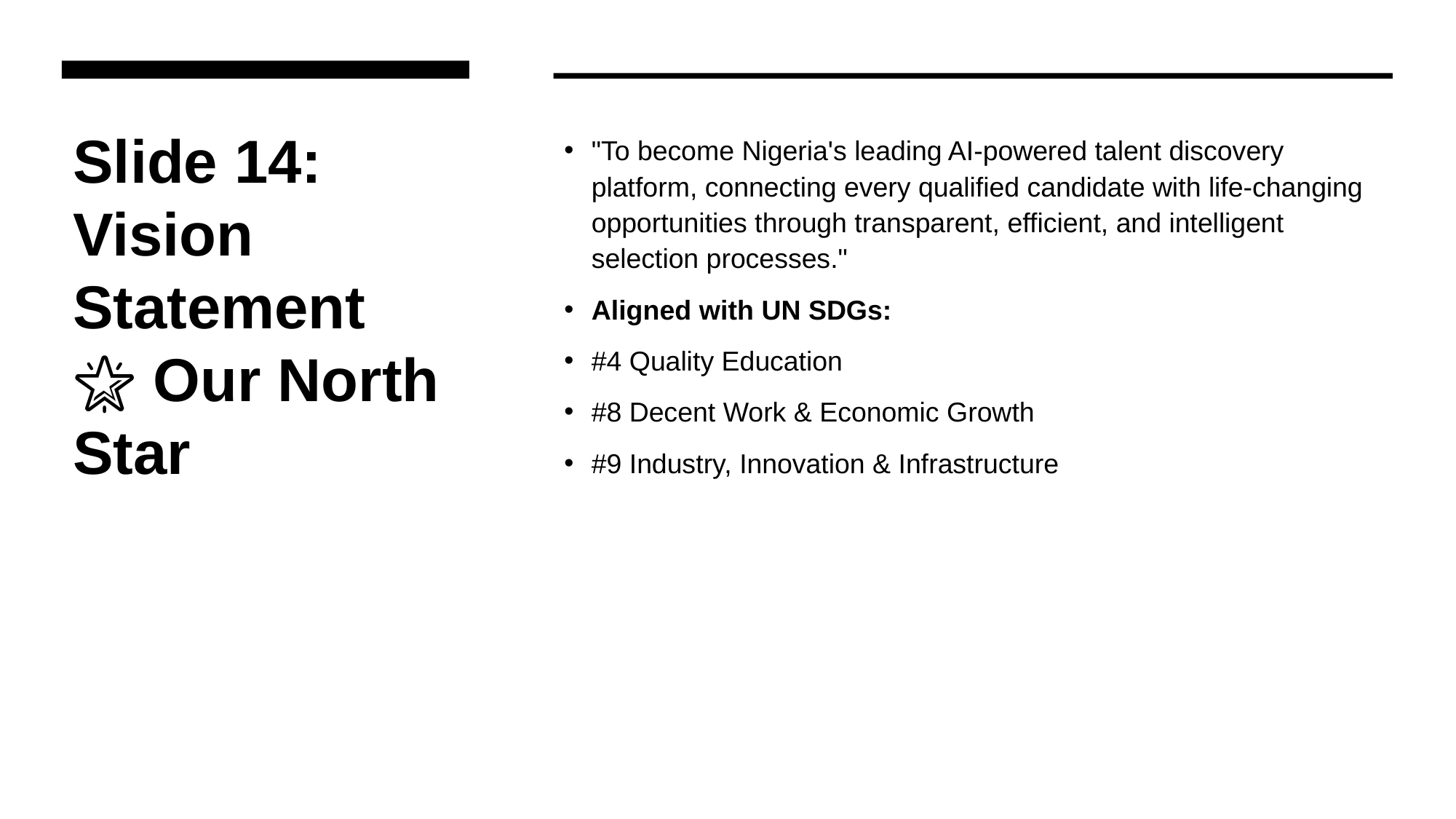

# Slide 14: Vision Statement 🌟 Our North Star
"To become Nigeria's leading AI-powered talent discovery platform, connecting every qualified candidate with life-changing opportunities through transparent, efficient, and intelligent selection processes."
Aligned with UN SDGs:
#4 Quality Education
#8 Decent Work & Economic Growth
#9 Industry, Innovation & Infrastructure